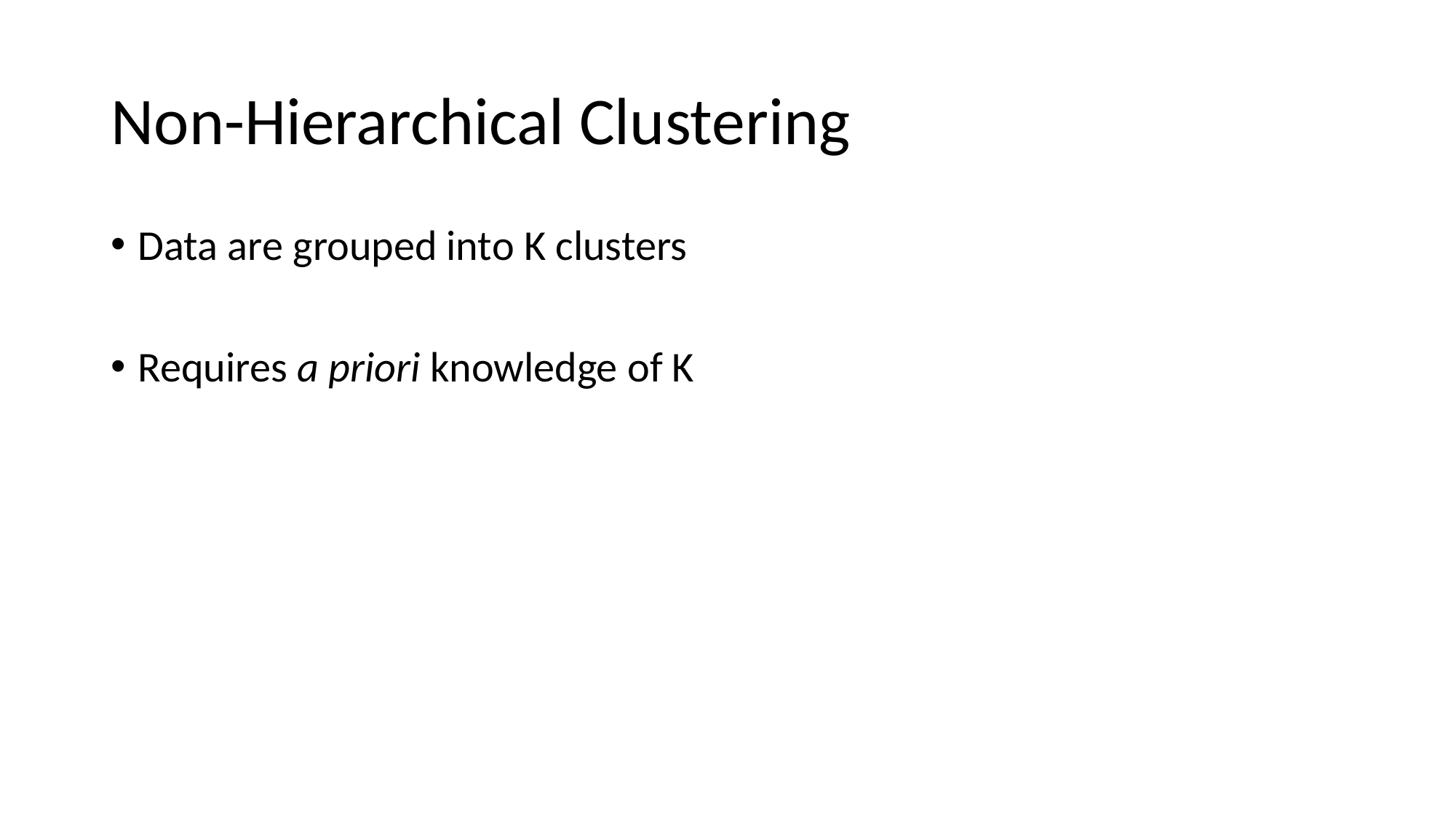

# Non-Hierarchical Clustering
Data are grouped into K clusters

Requires a priori knowledge of K